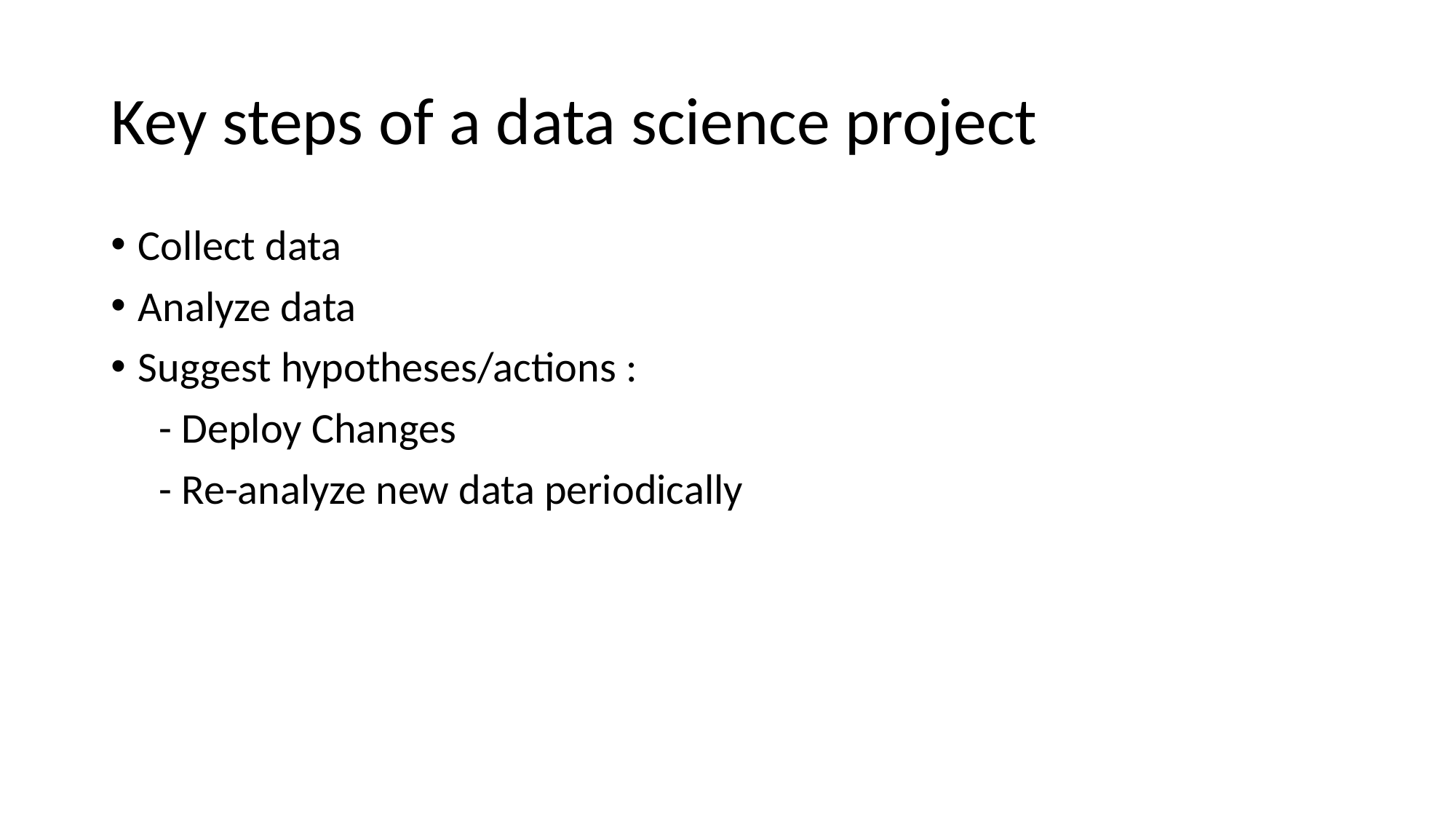

# Key steps of a data science project
Collect data
Analyze data
Suggest hypotheses/actions :
     - Deploy Changes
     - Re-analyze new data periodically